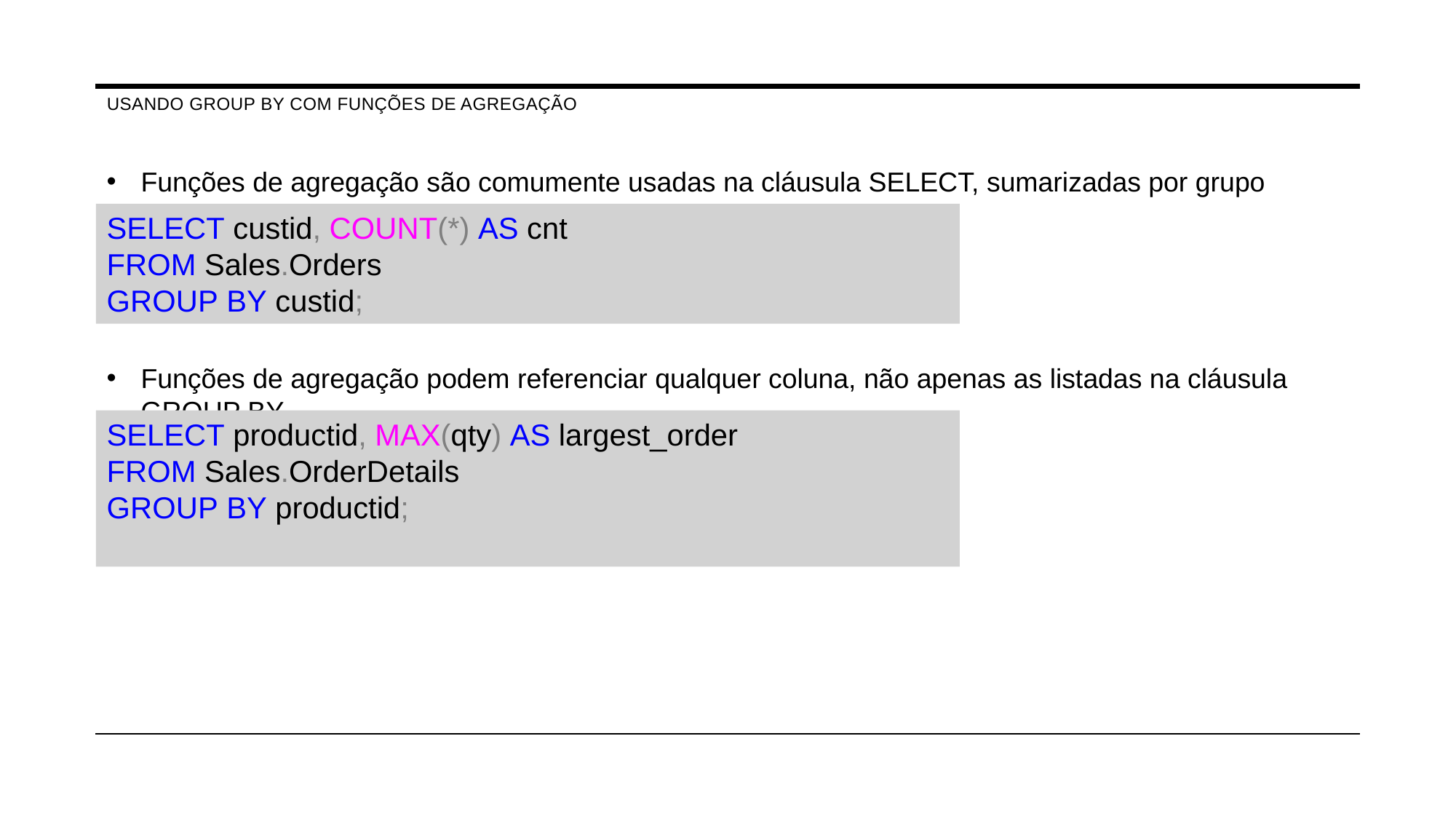

# USANDO GROUP BY COM FUNÇÕES DE AGREGAÇÃO
Funções de agregação são comumente usadas na cláusula SELECT, sumarizadas por grupo

Funções de agregação podem referenciar qualquer coluna, não apenas as listadas na cláusula GROUP BY
SELECT custid, COUNT(*) AS cnt
FROM Sales.Orders
GROUP BY custid;
SELECT productid, MAX(qty) AS largest_order
FROM Sales.OrderDetails
GROUP BY productid;